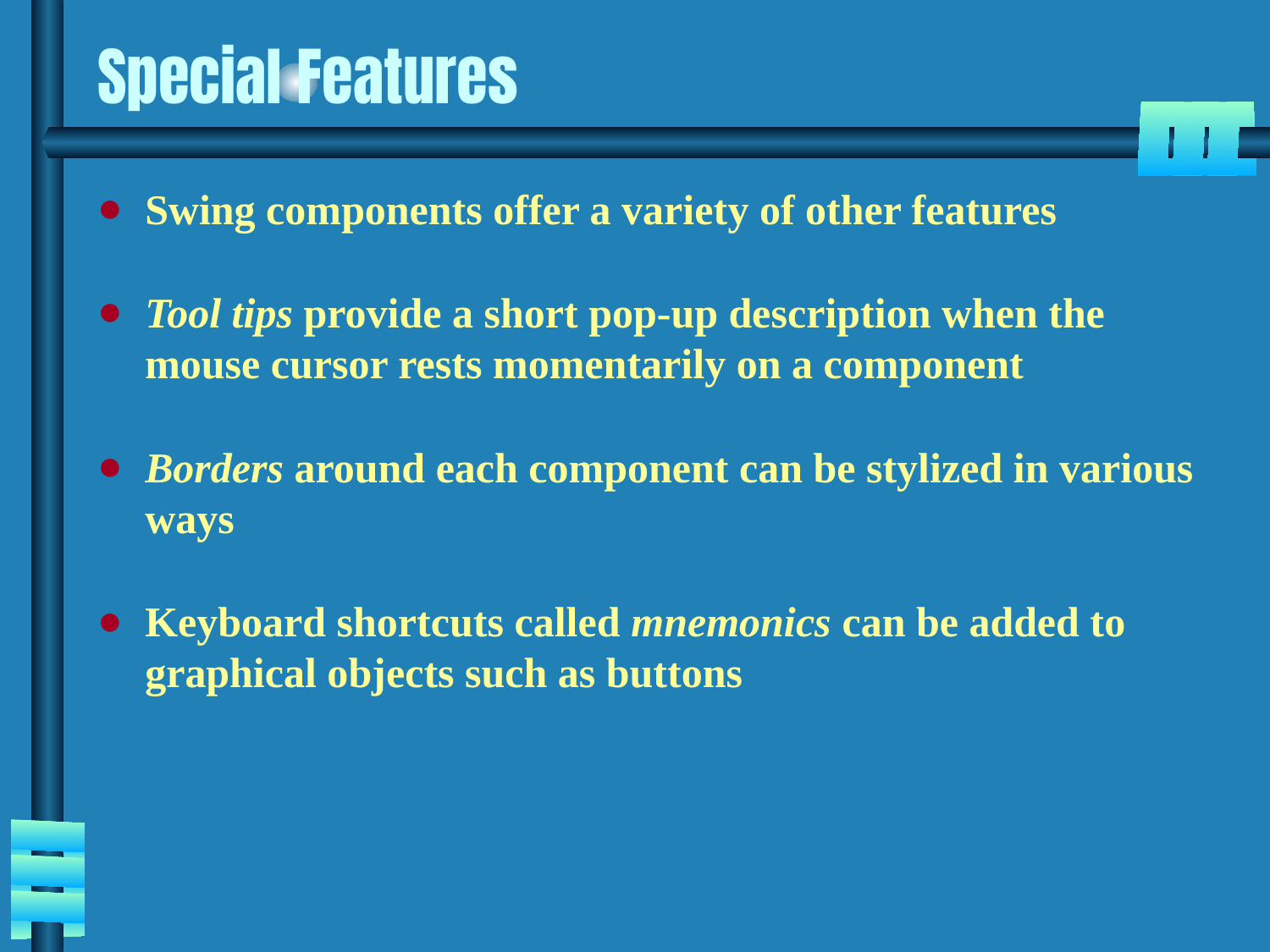

# Special Features
Swing components offer a variety of other features

Tool tips provide a short pop-up description when the mouse cursor rests momentarily on a component

Borders around each component can be stylized in various ways

Keyboard shortcuts called mnemonics can be added to graphical objects such as buttons